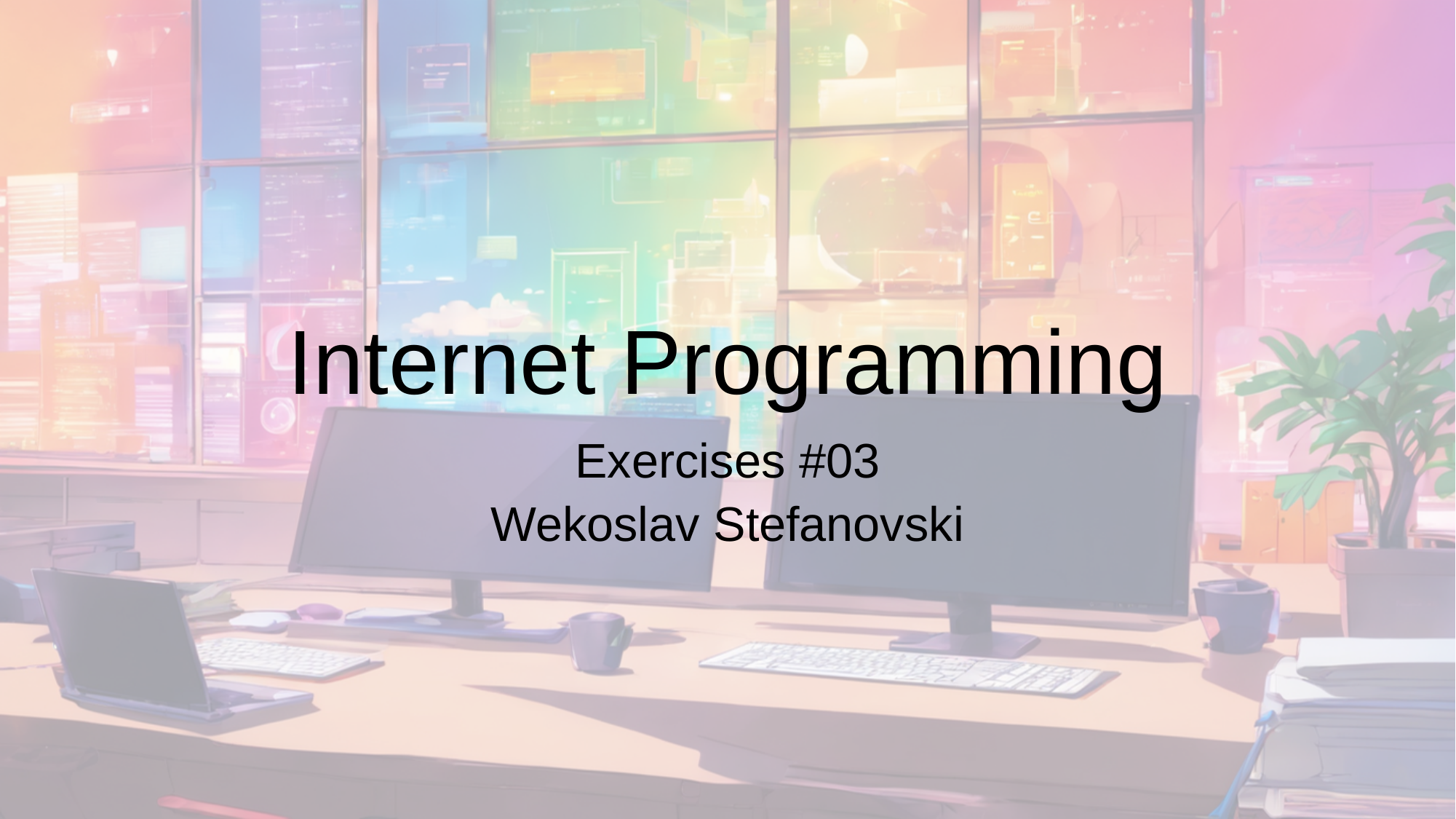

# Internet Programming
Exercises #03
Wekoslav Stefanovski